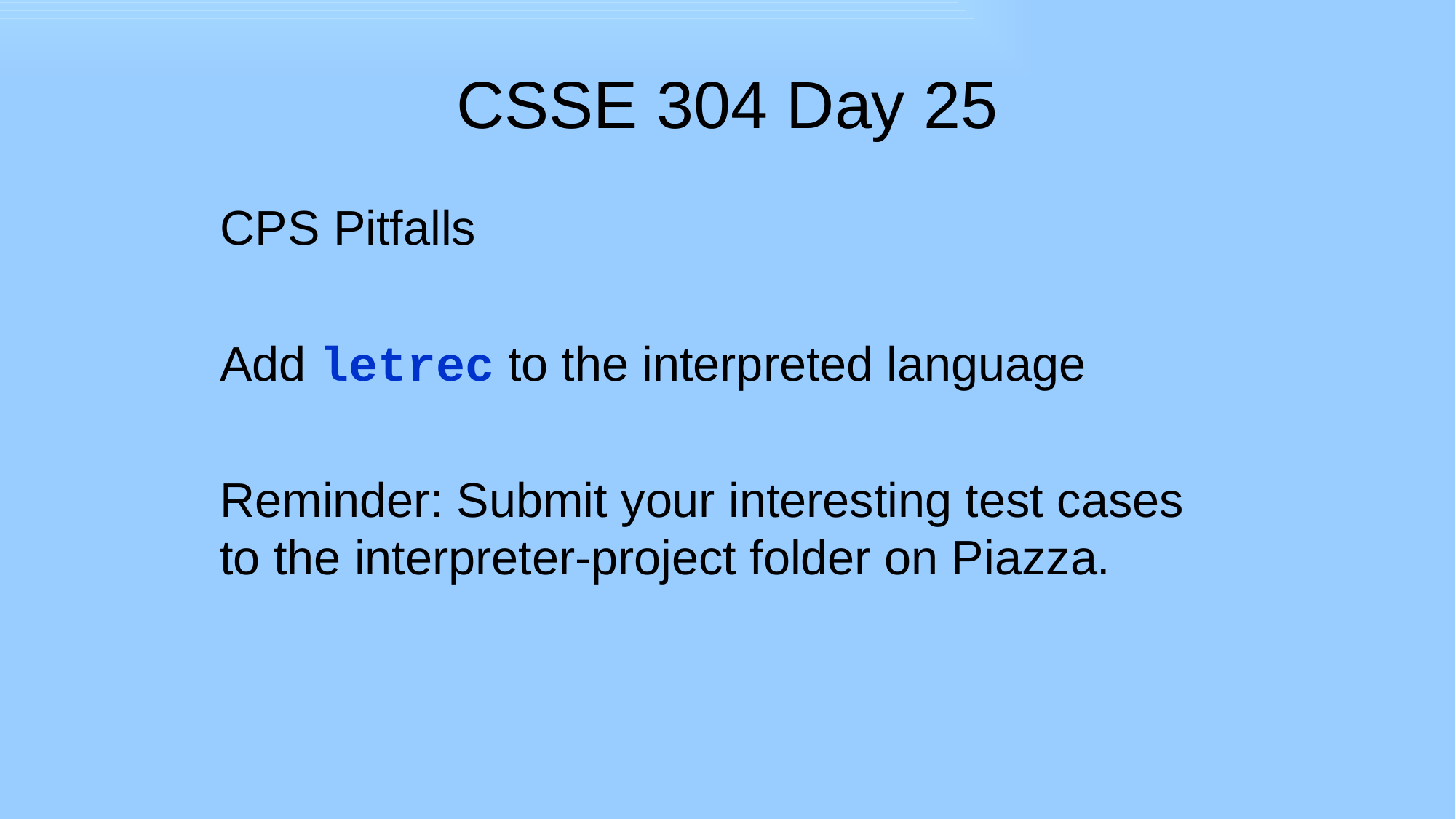

# CSSE 304 Day 25
CPS Pitfalls

Add letrec to the interpreted language

Reminder: Submit your interesting test cases to the interpreter-project folder on Piazza.